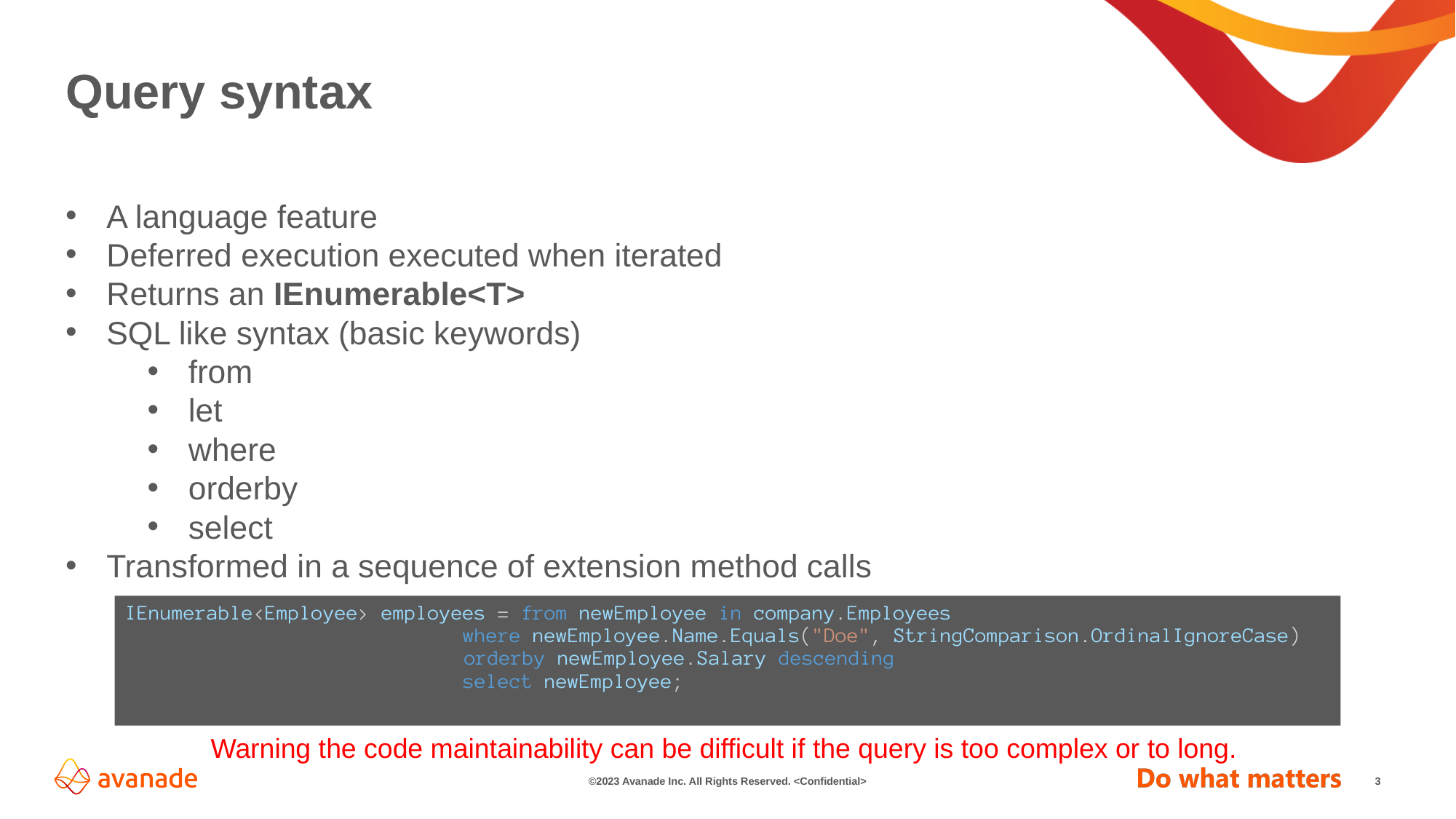

# Query syntax
A language feature
Deferred execution executed when iterated
Returns an IEnumerable<T>
SQL like syntax (basic keywords)
from
let
where
orderby
select
Transformed in a sequence of extension method calls
IEnumerable<Employee> employees = from newEmployee in company.Employees
                             where newEmployee.Name.Equals("Doe", StringComparison.OrdinalIgnoreCase)
			 orderby newEmployee.Salary descending
                             select newEmployee;
Warning the code maintainability can be difficult if the query is too complex or to long.

3